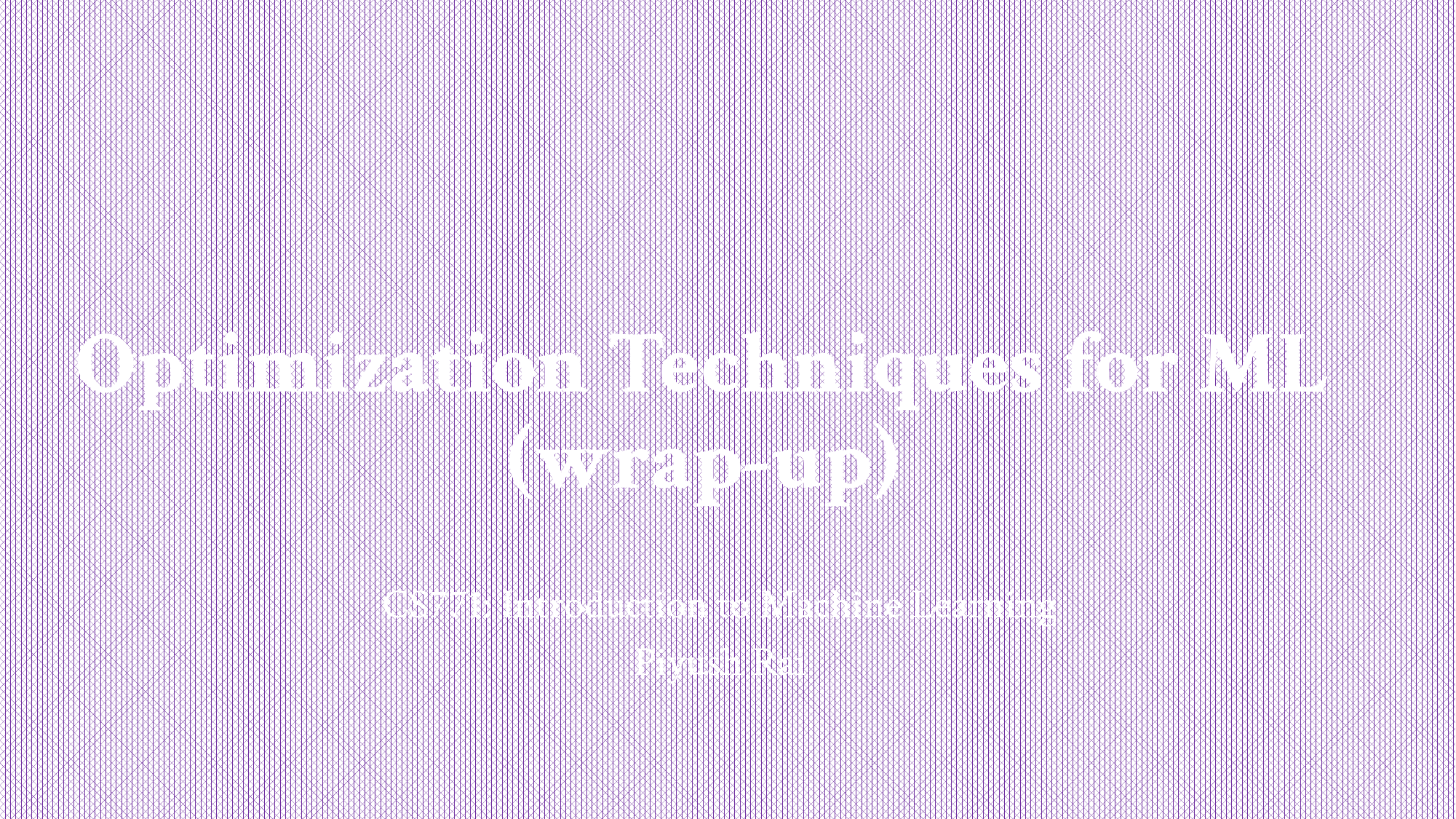

# Optimization Techniques for ML (wrap-up)
CS771: Introduction to Machine Learning
Piyush Rai